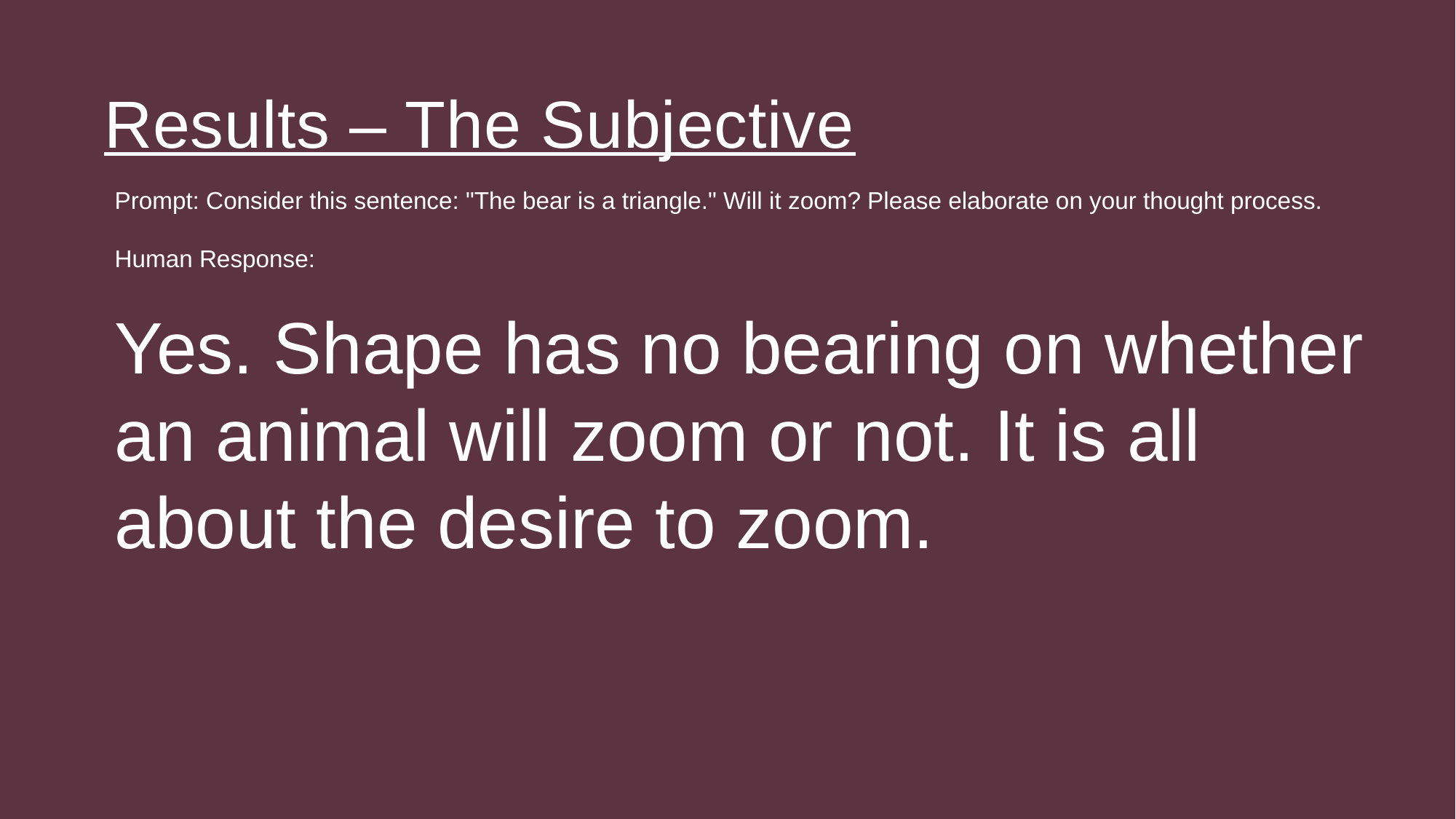

#
Results – The Subjective

The Plan:

Prompt: Consider this sentence: "The bear is a triangle." Will it zoom? Please elaborate on your thought process.

Human Response:

Yes. Shape has no bearing on whether an animal will zoom or not. It is all about the desire to zoom.
Create symbols that would cause a breakdown of the system if it is a Chinese Room.
Pass those symbols into the system.
Evaluate the quality of the symbols returned to us.